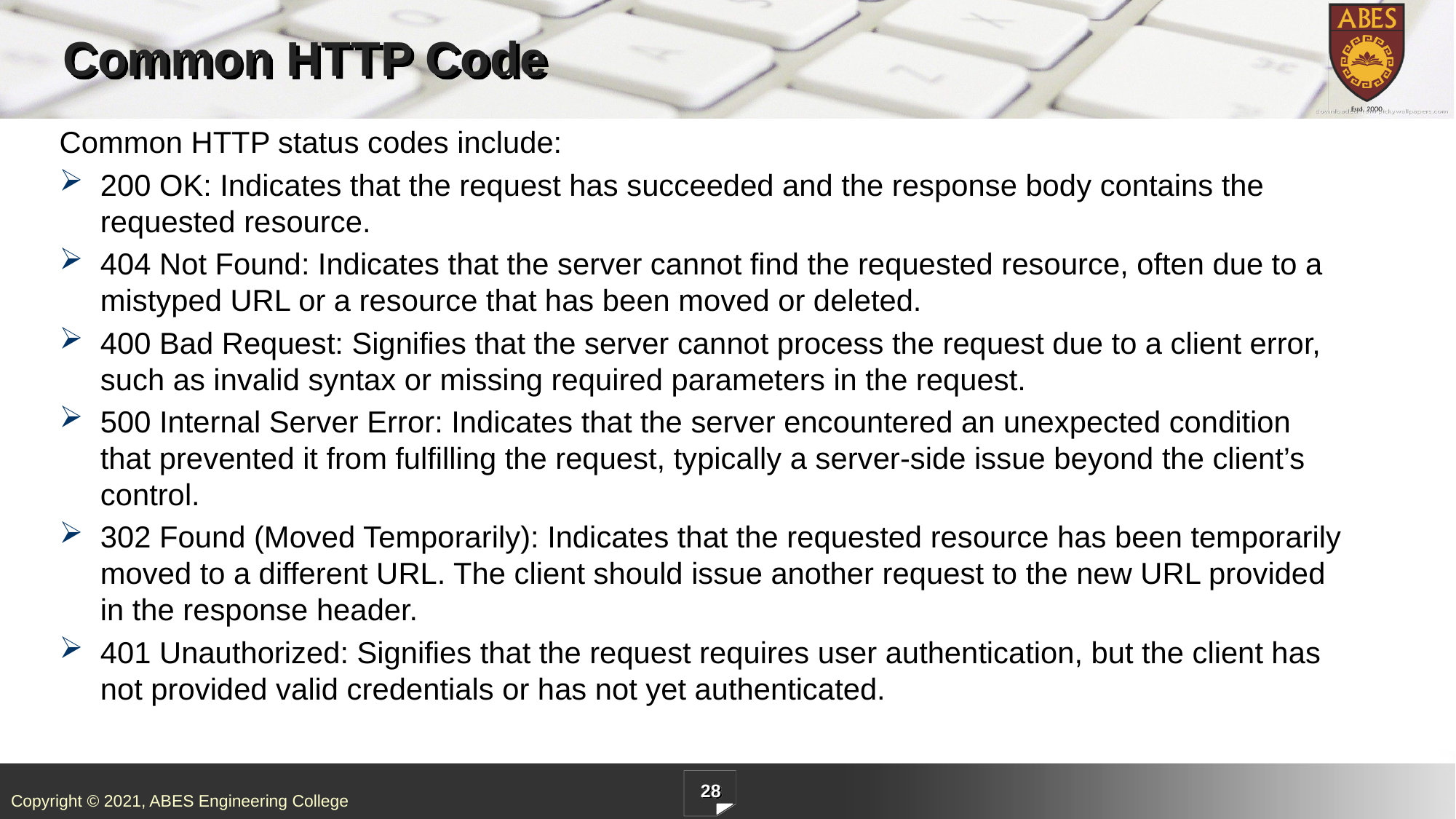

# Common HTTP Code
Common HTTP status codes include:
200 OK: Indicates that the request has succeeded and the response body contains the requested resource.
404 Not Found: Indicates that the server cannot find the requested resource, often due to a mistyped URL or a resource that has been moved or deleted.
400 Bad Request: Signifies that the server cannot process the request due to a client error, such as invalid syntax or missing required parameters in the request.
500 Internal Server Error: Indicates that the server encountered an unexpected condition that prevented it from fulfilling the request, typically a server-side issue beyond the client’s control.
302 Found (Moved Temporarily): Indicates that the requested resource has been temporarily moved to a different URL. The client should issue another request to the new URL provided in the response header.
401 Unauthorized: Signifies that the request requires user authentication, but the client has not provided valid credentials or has not yet authenticated.

28